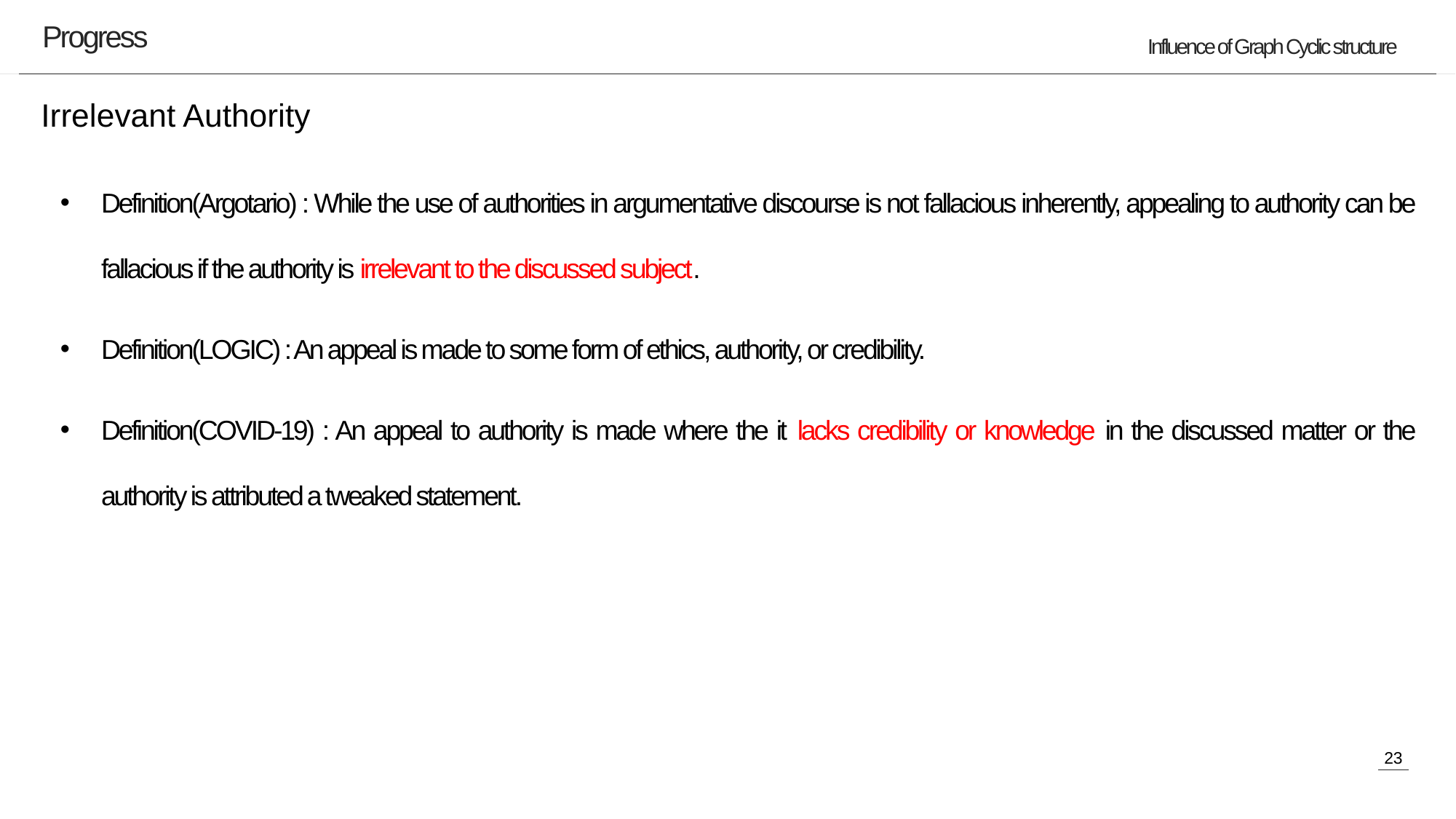

Progress
Irrelevant Authority
Definition(Argotario) : While the use of authorities in argumentative discourse is not fallacious inherently, appealing to authority can be fallacious if the authority is irrelevant to the discussed subject.
Definition(LOGIC) : An appeal is made to some form of ethics, authority, or credibility.
Definition(COVID-19) : An appeal to authority is made where the it lacks credibility or knowledge in the discussed matter or the authority is attributed a tweaked statement.